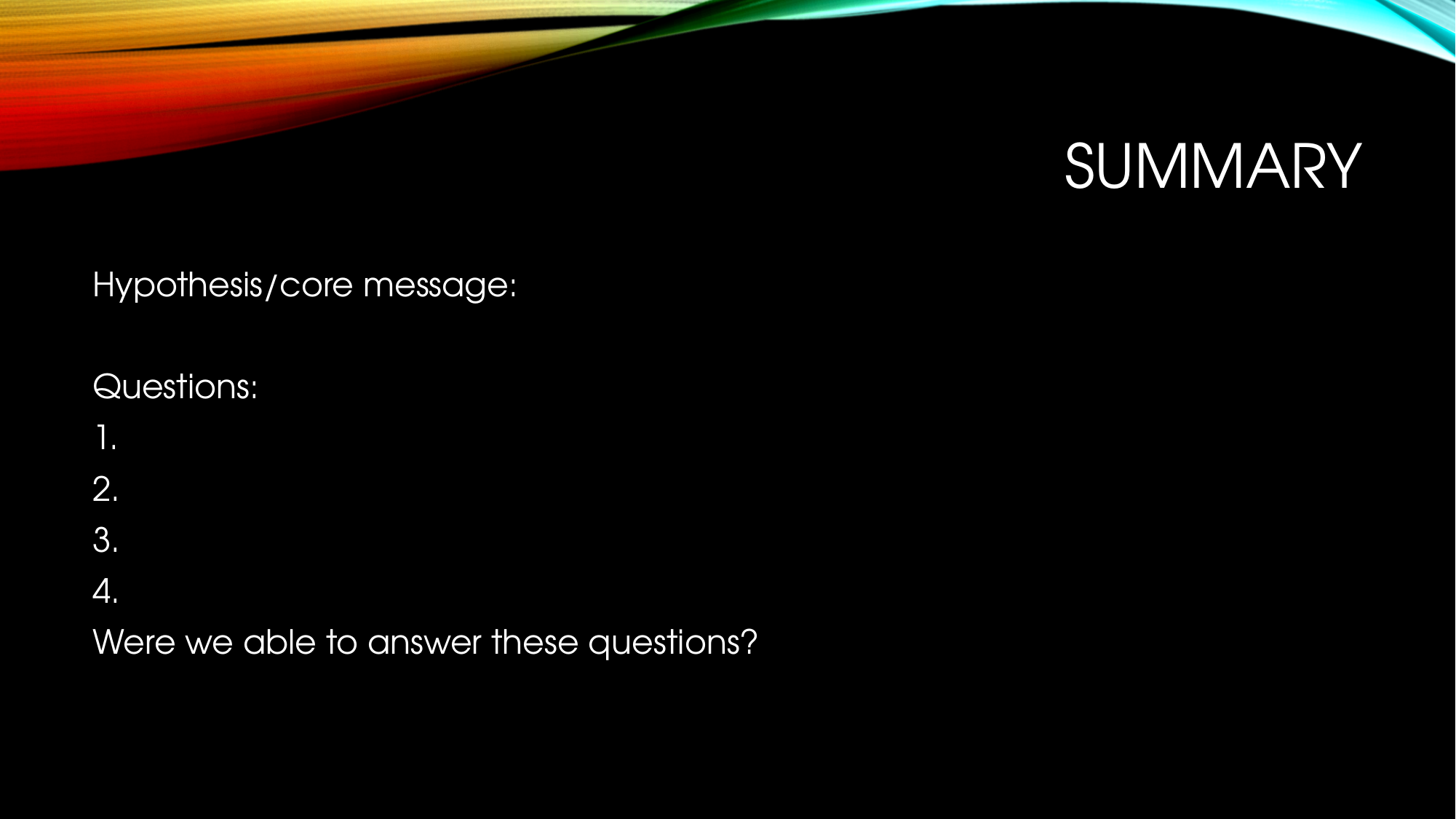

# Summary
Hypothesis/core message:

Questions:
1.
2.
3.
4.
Were we able to answer these questions?